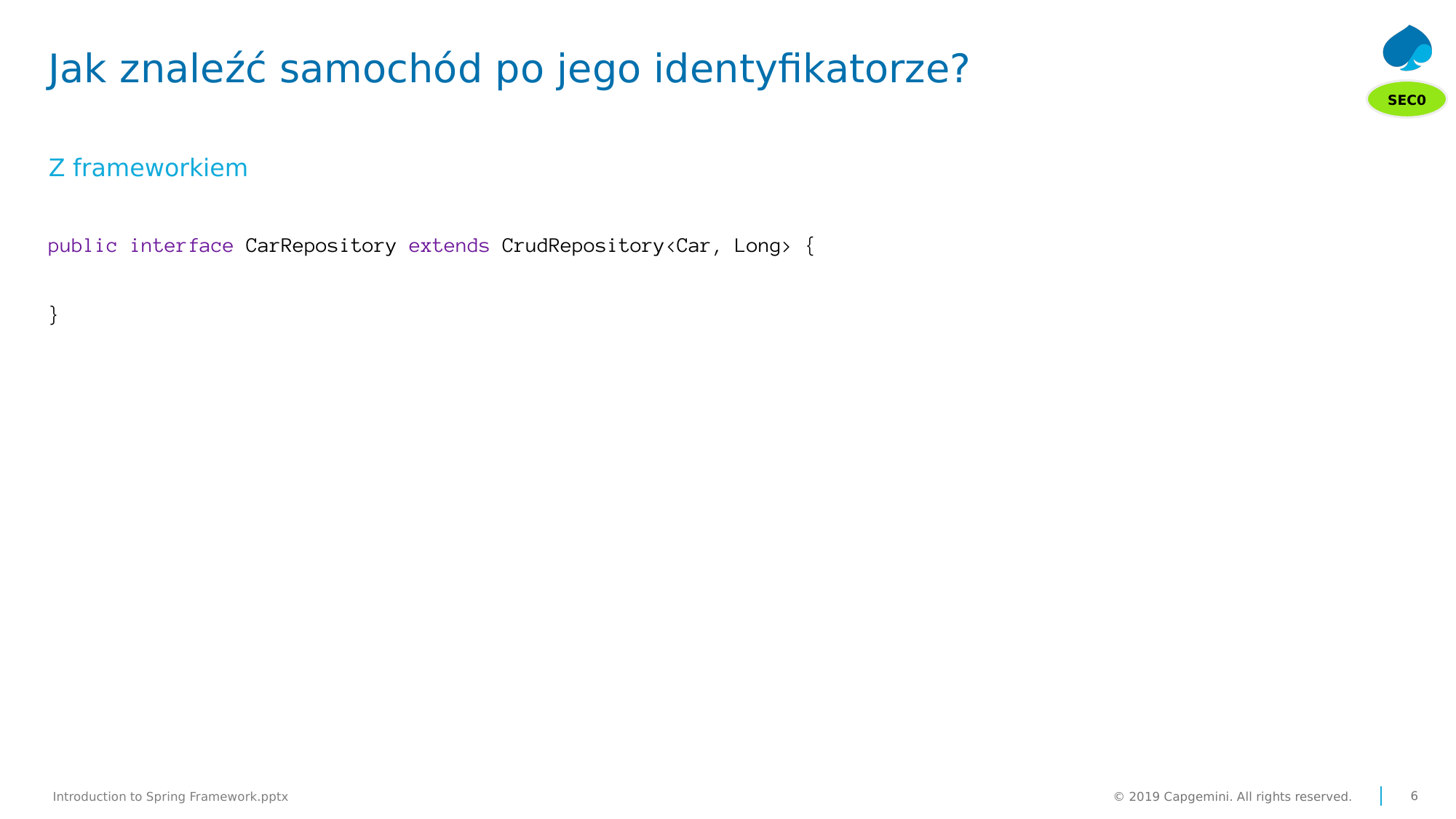

# Jak znaleźć samochód po jego identyfikatorze?
SEC0
Z frameworkiem
public interface CarRepository extends CrudRepository<Car, Long> {

}

© 2019 Capgemini. All rights reserved.
6